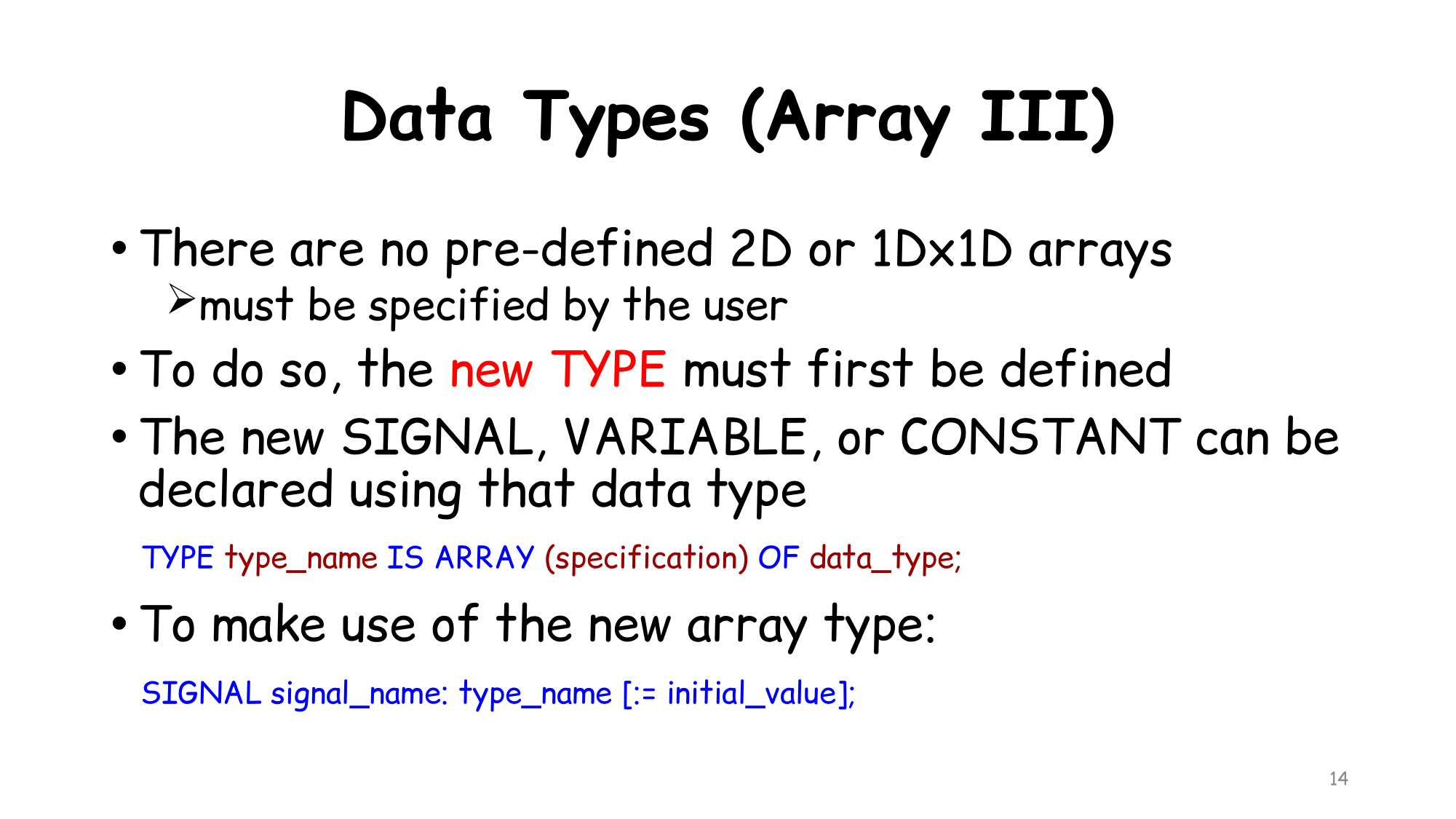

# Data Types (Array III)
There are no pre-defined 2D or 1Dx1D arrays
must be specified by the user
To do so, the new TYPE must first be defined
The new SIGNAL, VARIABLE, or CONSTANT can be declared using that data type

To make use of the new array type:
TYPE type_name IS ARRAY (specification) OF data_type;
SIGNAL signal_name: type_name [:= initial_value];
14